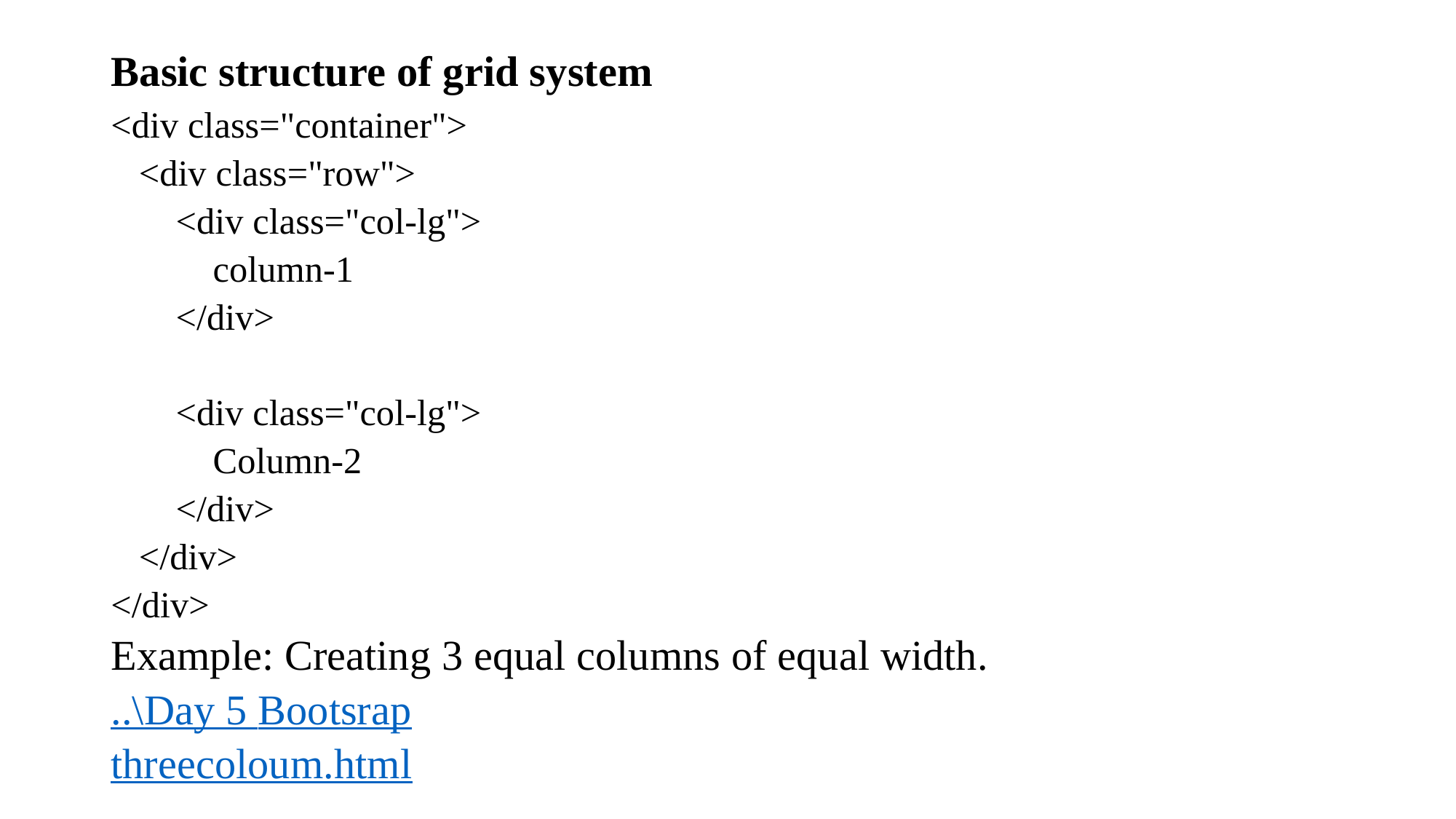

# Basic structure of grid system
<div class="container">
   <div class="row">
       <div class="col-lg">
           column-1
       </div>

       <div class="col-lg">
           Column-2
       </div>
   </div>
</div>
Example: Creating 3 equal columns of equal width.
..\Day 5 Bootsrap
threecoloum.html